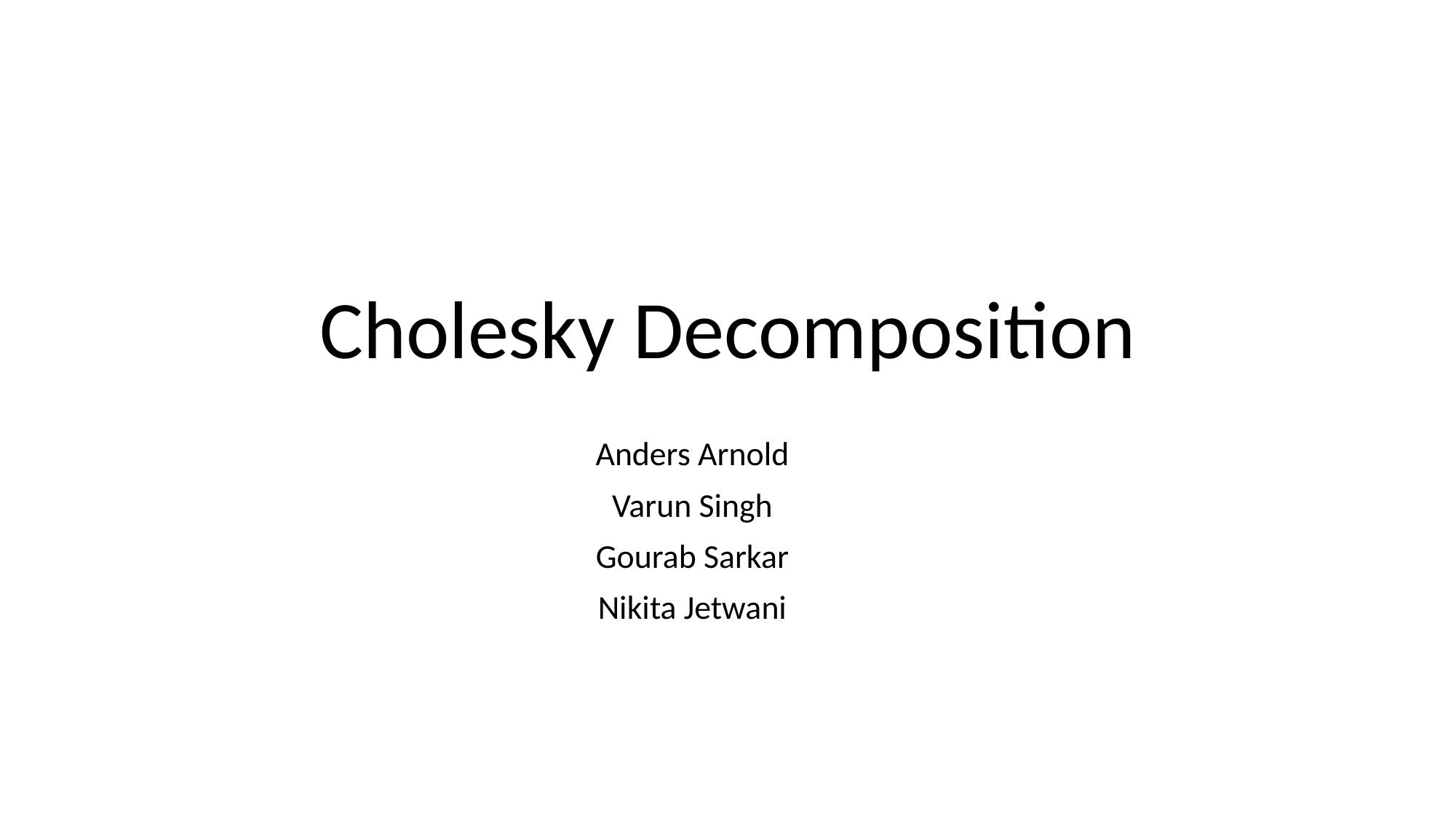

# Cholesky Decomposition

Anders Arnold
Varun Singh
Gourab Sarkar
Nikita Jetwani